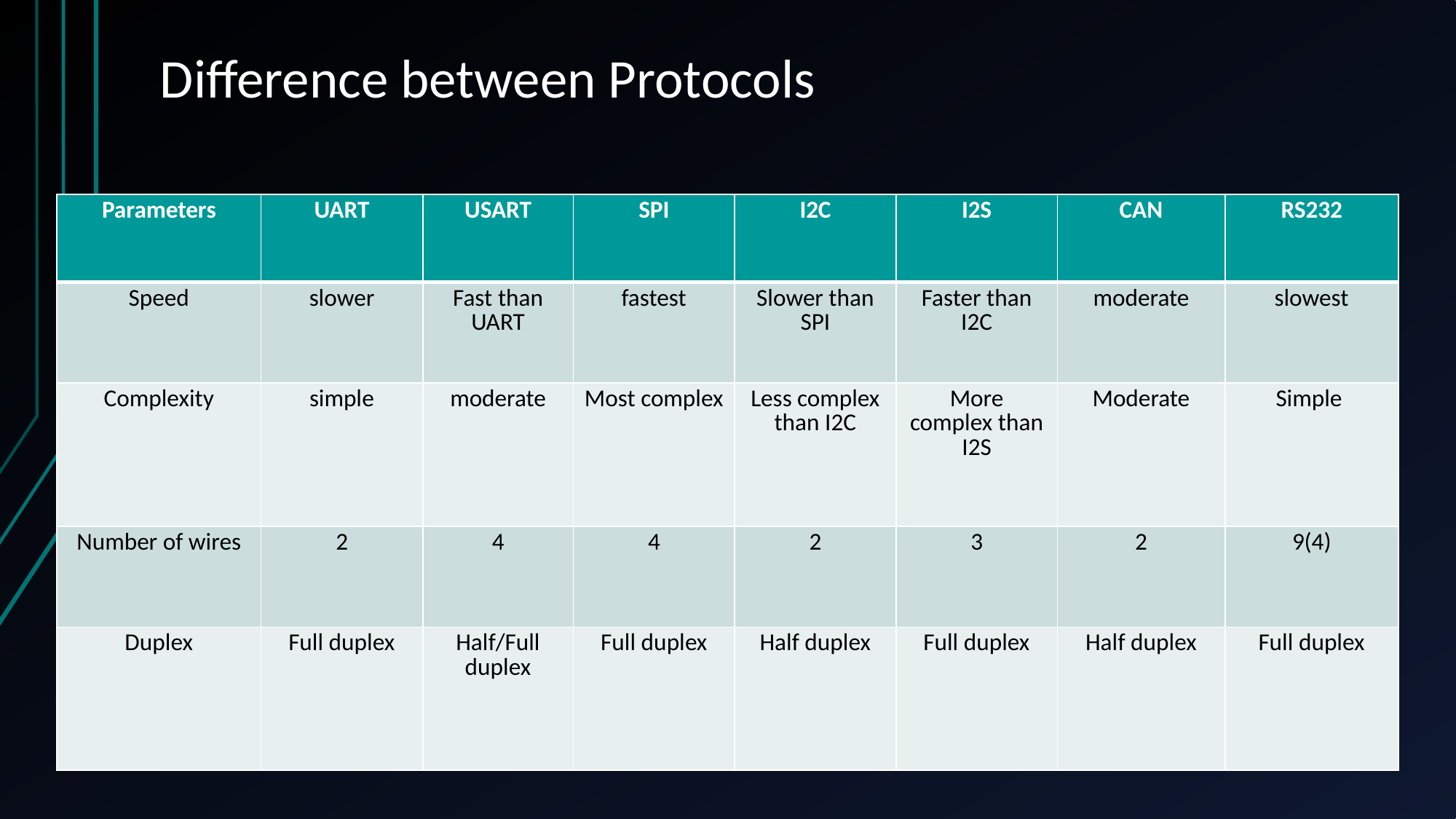

# Difference between Protocols
| Parameters | UART | USART | SPI | I2C | I2S | CAN | RS232 |
| --- | --- | --- | --- | --- | --- | --- | --- |
| Speed | slower | Fast than UART | fastest | Slower than SPI | Faster than I2C | moderate | slowest |
| Complexity | simple | moderate | Most complex | Less complex than I2C | More complex than I2S | Moderate | Simple |
| Number of wires | 2 | 4 | 4 | 2 | 3 | 2 | 9(4) |
| Duplex | Full duplex | Half/Full duplex | Full duplex | Half duplex | Full duplex | Half duplex | Full duplex |